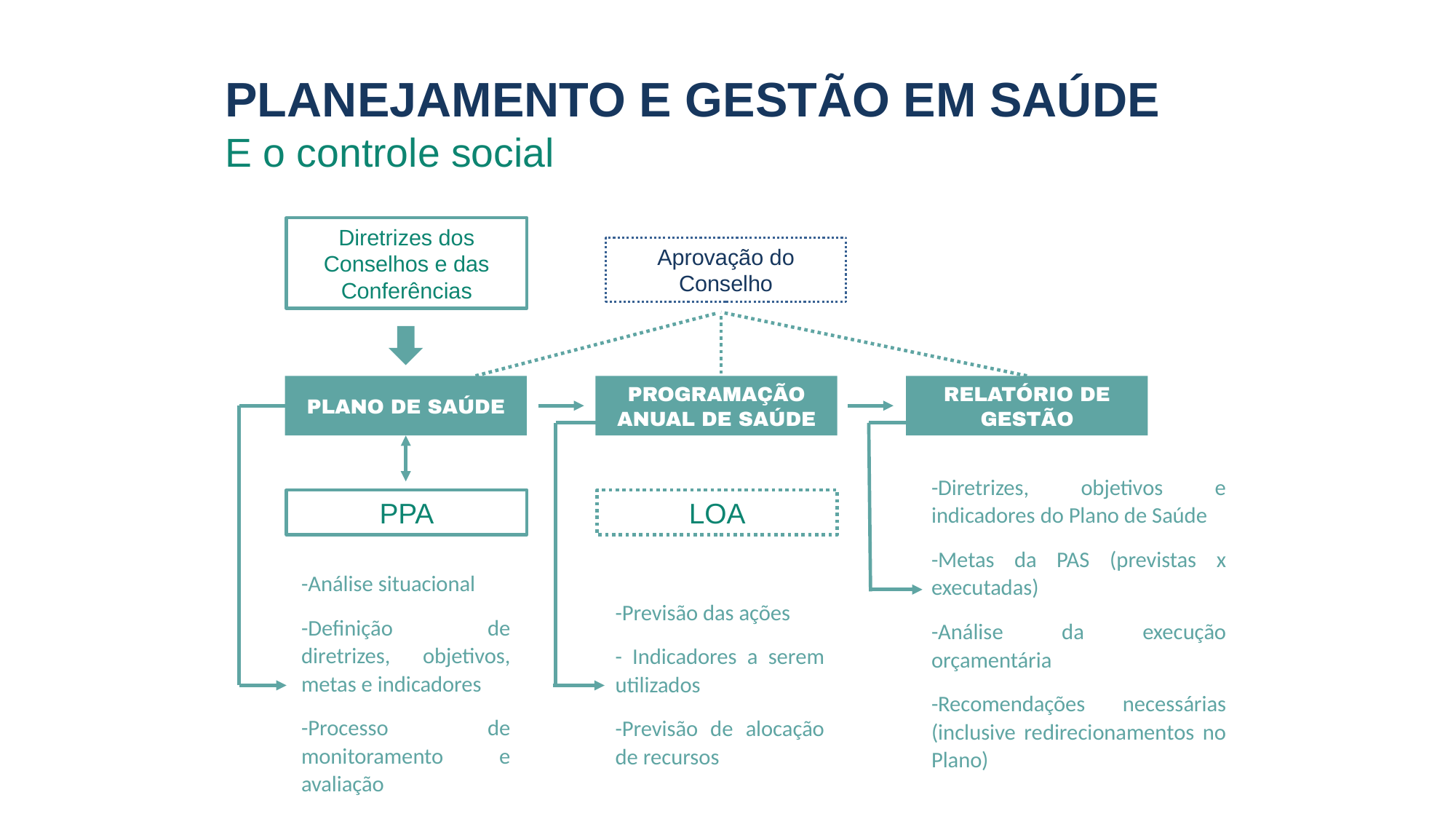

PLANEJAMENTO E GESTÃO EM SAÚDE
E o controle social
Diretrizes dos Conselhos e das Conferências
Aprovação do Conselho

PLANO DE SAÚDE
PROGRAMAÇÃO ANUAL DE SAÚDE
RELATÓRIO DE GESTÃO
-Diretrizes, objetivos e indicadores do Plano de Saúde
-Metas da PAS (previstas x executadas)
-Análise da execução orçamentária
-Recomendações necessárias (inclusive redirecionamentos no Plano)
LOA
PPA
-Análise situacional
-Definição de diretrizes, objetivos, metas e indicadores
-Processo de monitoramento e avaliação
-Previsão das ações
- Indicadores a serem utilizados
-Previsão de alocação de recursos